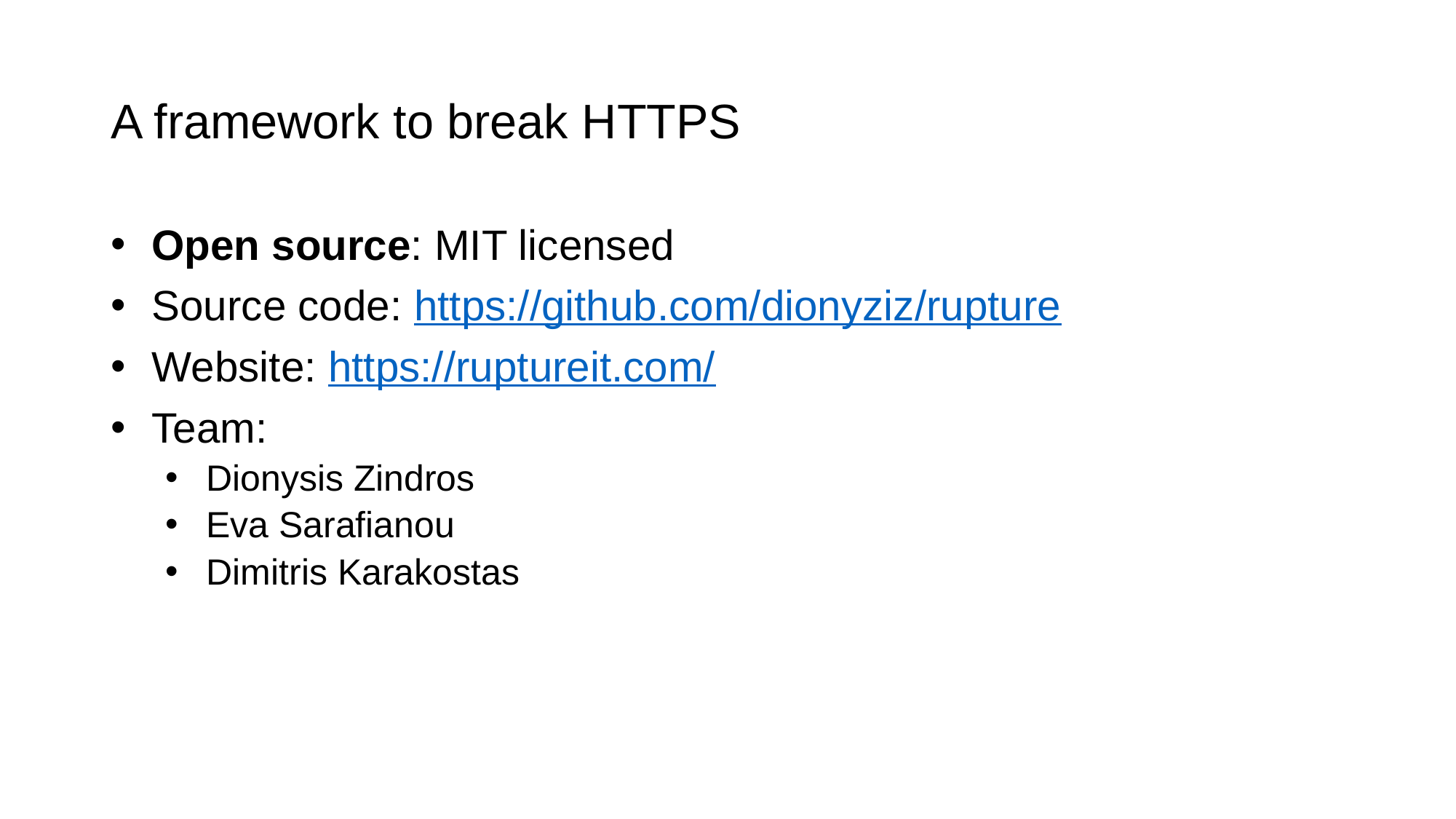

# A framework to break HTTPS
Open source: MIT licensed
Source code: https://github.com/dionyziz/rupture
Website: https://ruptureit.com/
Team:
Dionysis Zindros
Eva Sarafianou
Dimitris Karakostas